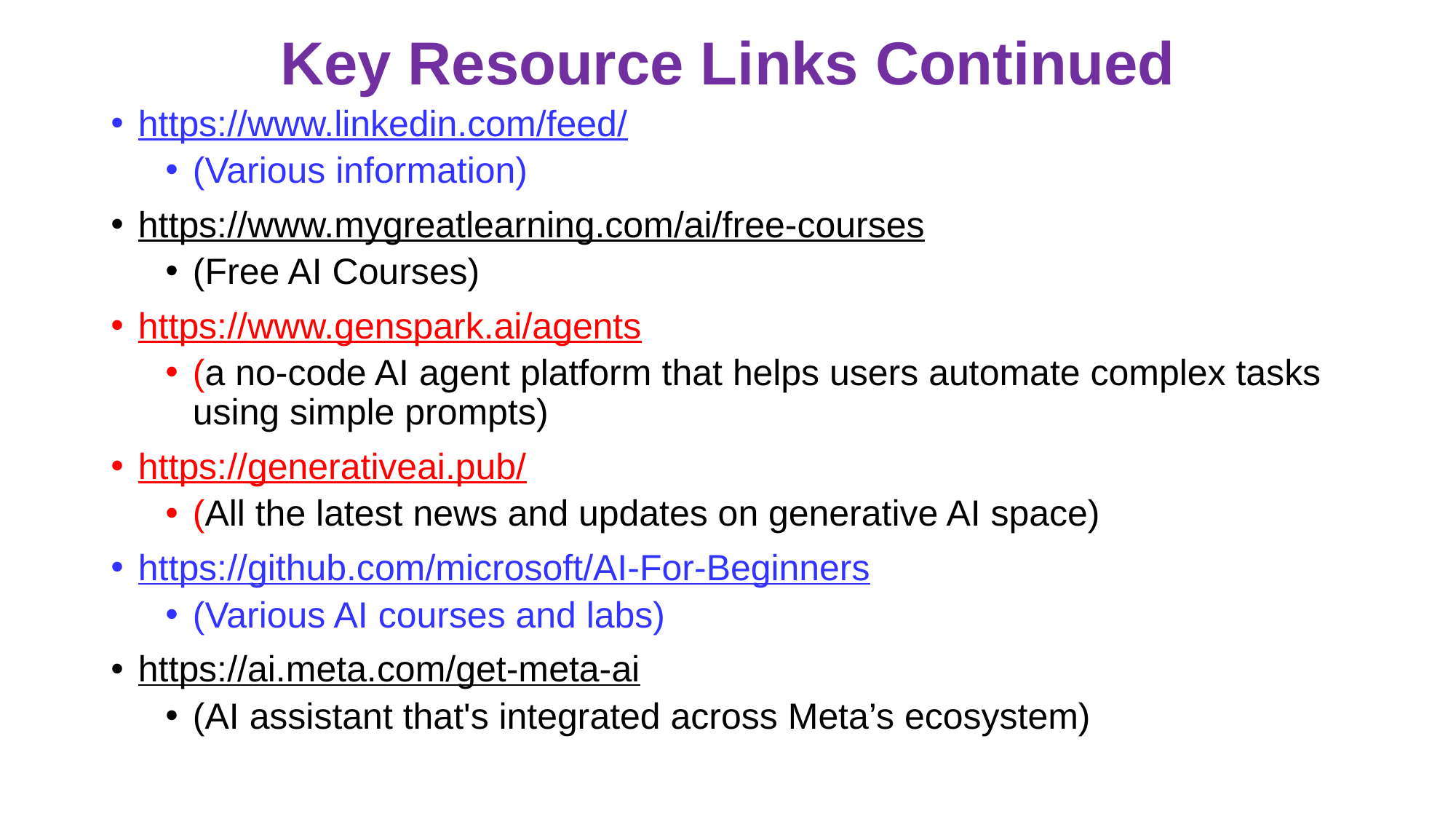

# Key Resource Links Continued
https://www.linkedin.com/feed/
(Various information)
https://www.mygreatlearning.com/ai/free-courses
(Free AI Courses)
https://www.genspark.ai/agents
(a no-code AI agent platform that helps users automate complex tasks using simple prompts)
https://generativeai.pub/
(All the latest news and updates on generative AI space)
https://github.com/microsoft/AI-For-Beginners
(Various AI courses and labs)
https://ai.meta.com/get-meta-ai
(AI assistant that's integrated across Meta’s ecosystem)